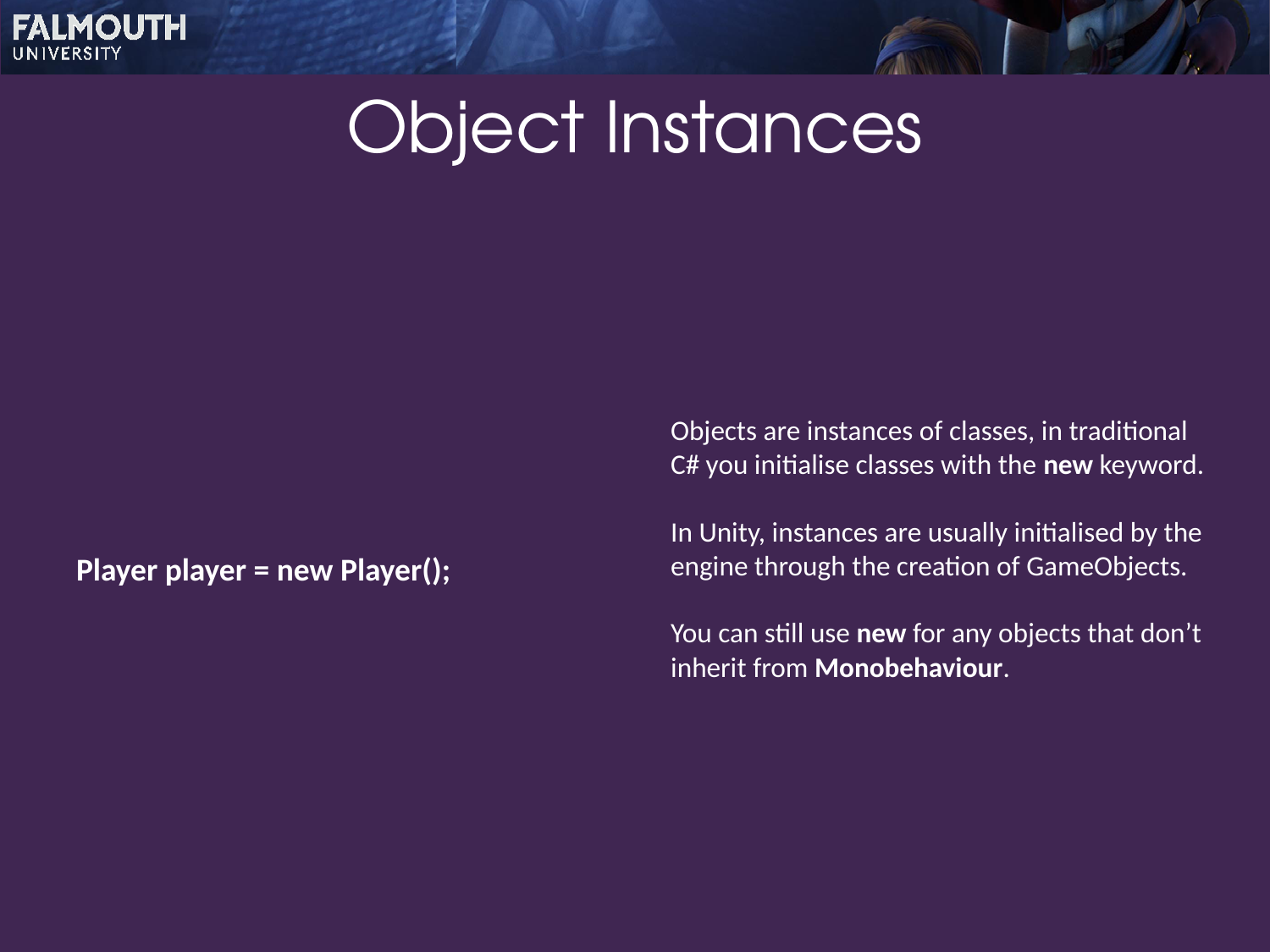

# Object Instances
Player player = new Player();
Objects are instances of classes, in traditional
C# you initialise classes with the new keyword.

In Unity, instances are usually initialised by the
engine through the creation of GameObjects.

You can still use new for any objects that don’t
inherit from Monobehaviour.